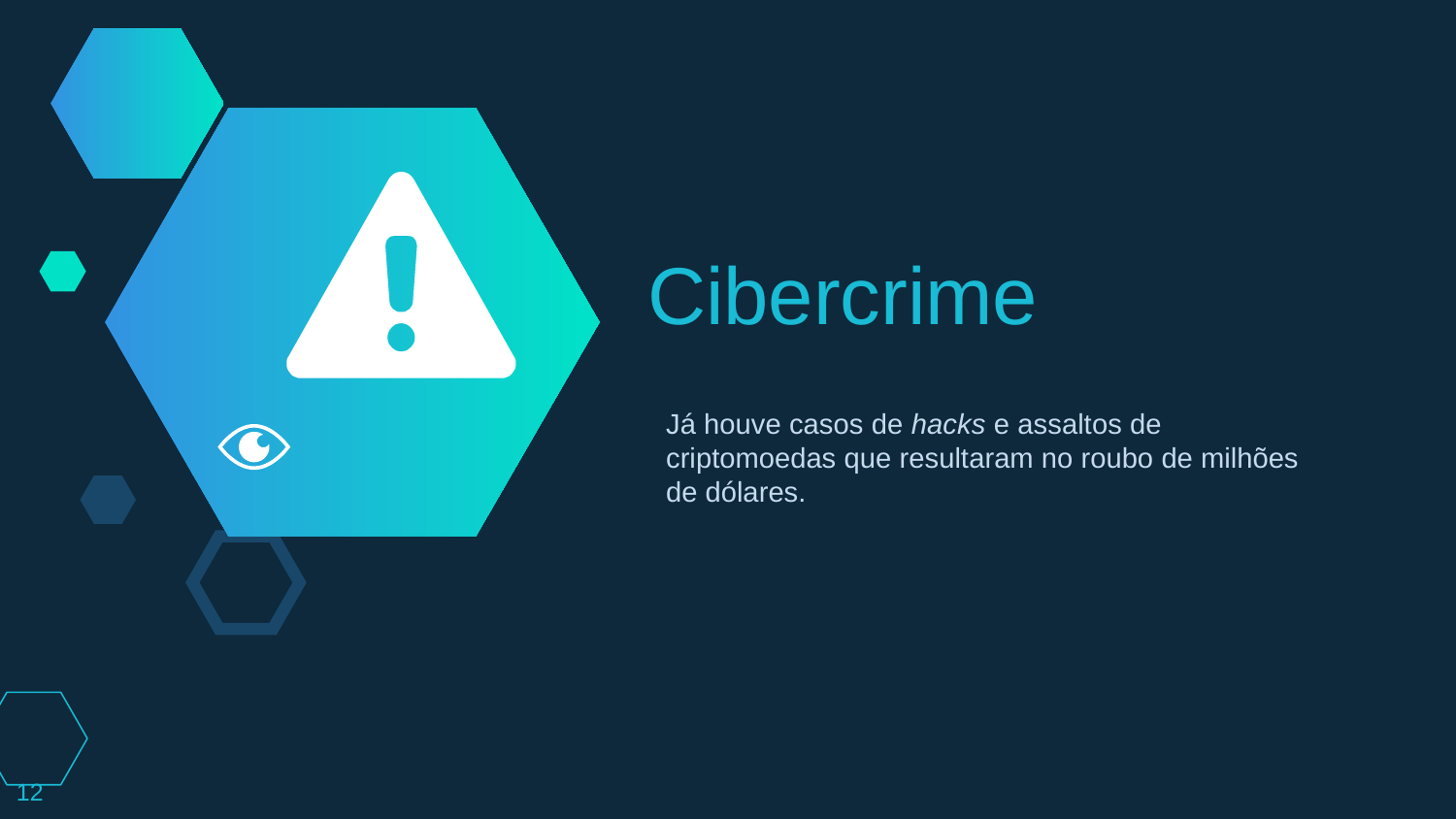

Cibercrime
Já houve casos de hacks e assaltos de criptomoedas que resultaram no roubo de milhões de dólares.

12